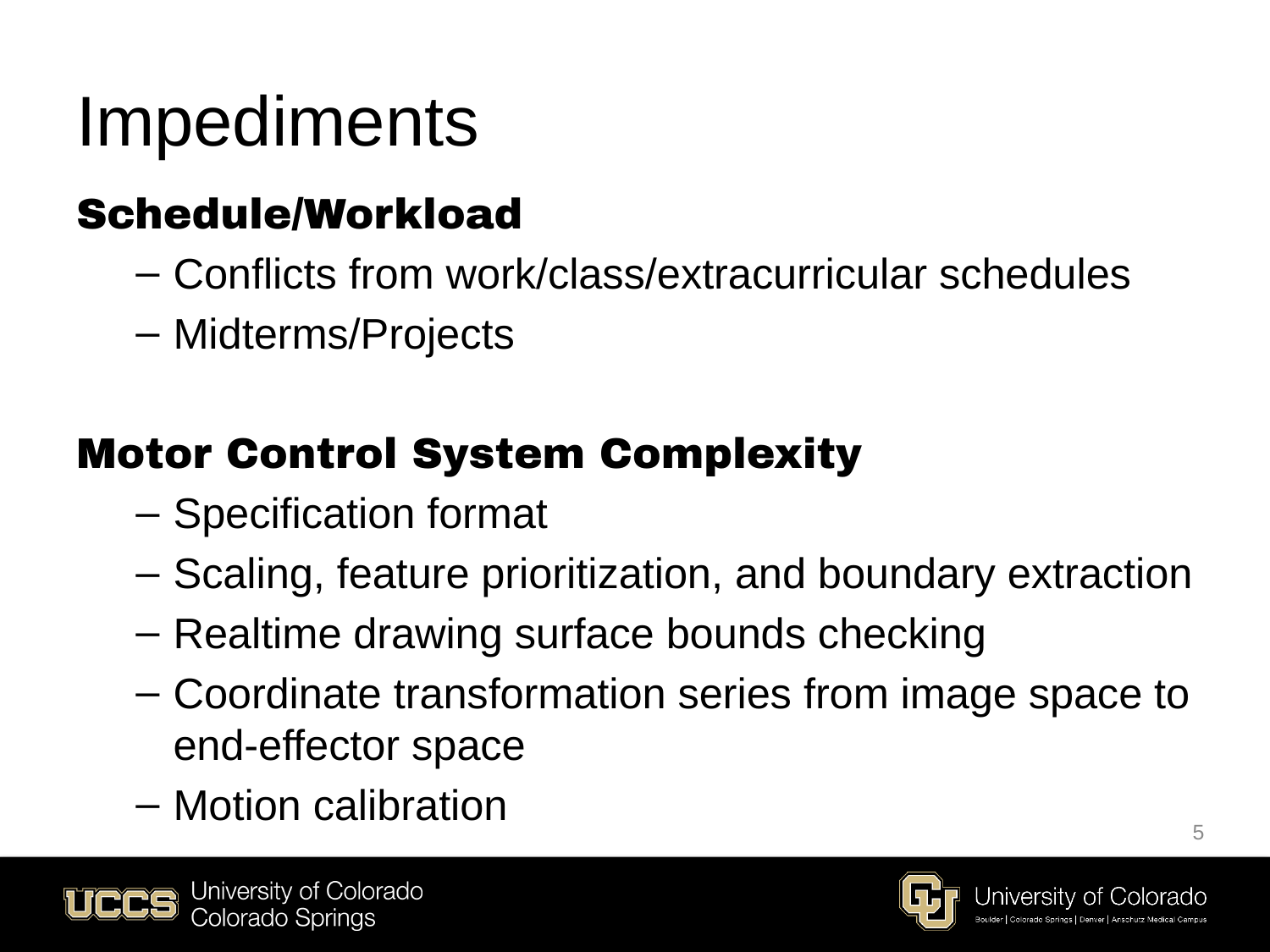

# Impediments
Schedule/Workload
Conflicts from work/class/extracurricular schedules
Midterms/Projects

Motor Control System Complexity
Specification format
Scaling, feature prioritization, and boundary extraction
Realtime drawing surface bounds checking
Coordinate transformation series from image space to end-effector space
Motion calibration
5